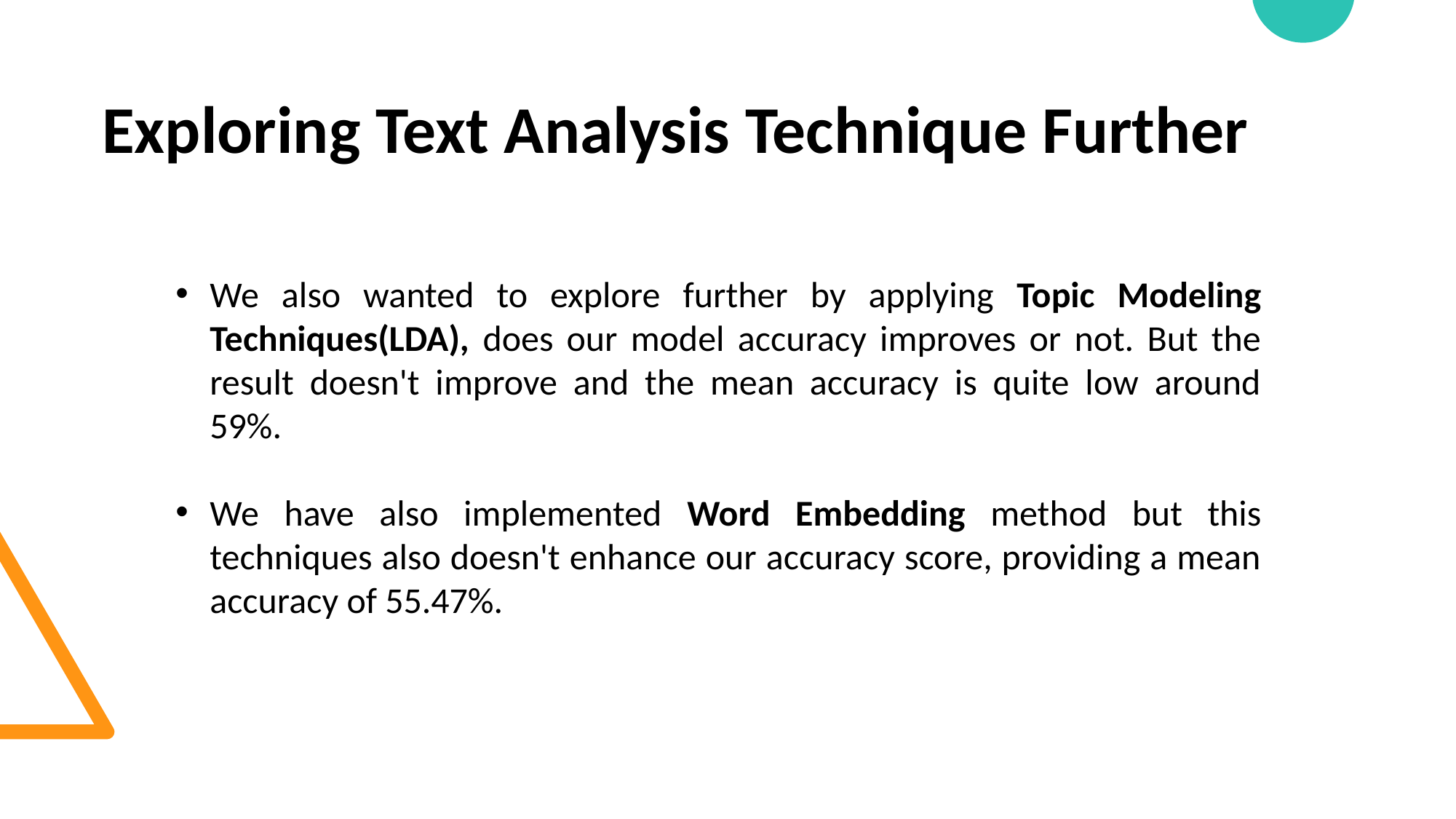

# Exploring Text Analysis Technique Further
We also wanted to explore further by applying Topic Modeling Techniques(LDA), does our model accuracy improves or not. But the result doesn't improve and the mean accuracy is quite low around 59%.

We have also implemented Word Embedding method but this techniques also doesn't enhance our accuracy score, providing a mean accuracy of 55.47%.